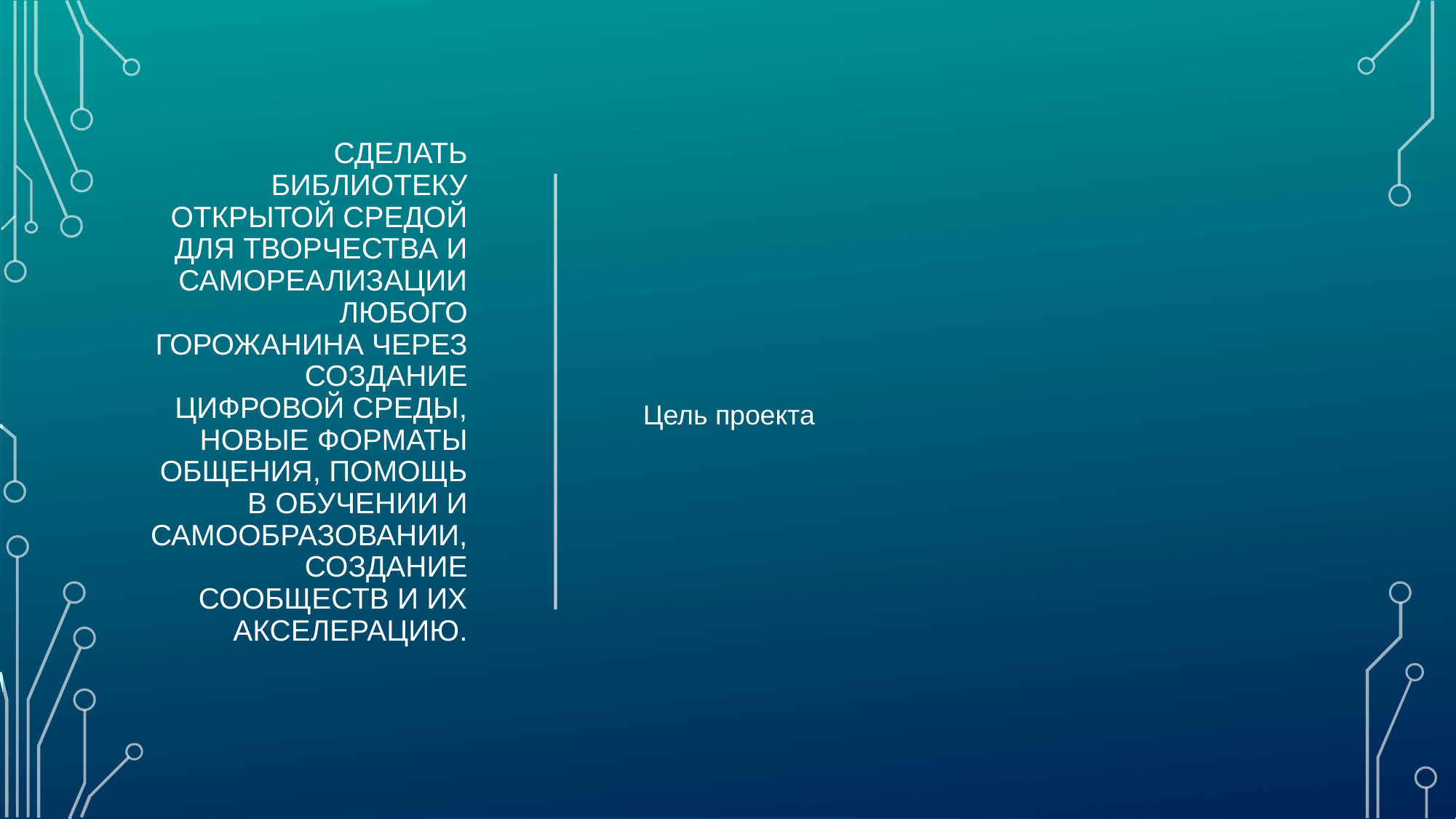

# Сделать БИБЛИОТЕКУ открытой средой для творчества и самореализации любого горожанина через создание цифровой среды, новые форматы общения, помощь в обучении и самообразовании, создание сообществ и их акселерацию.
Цель проекта